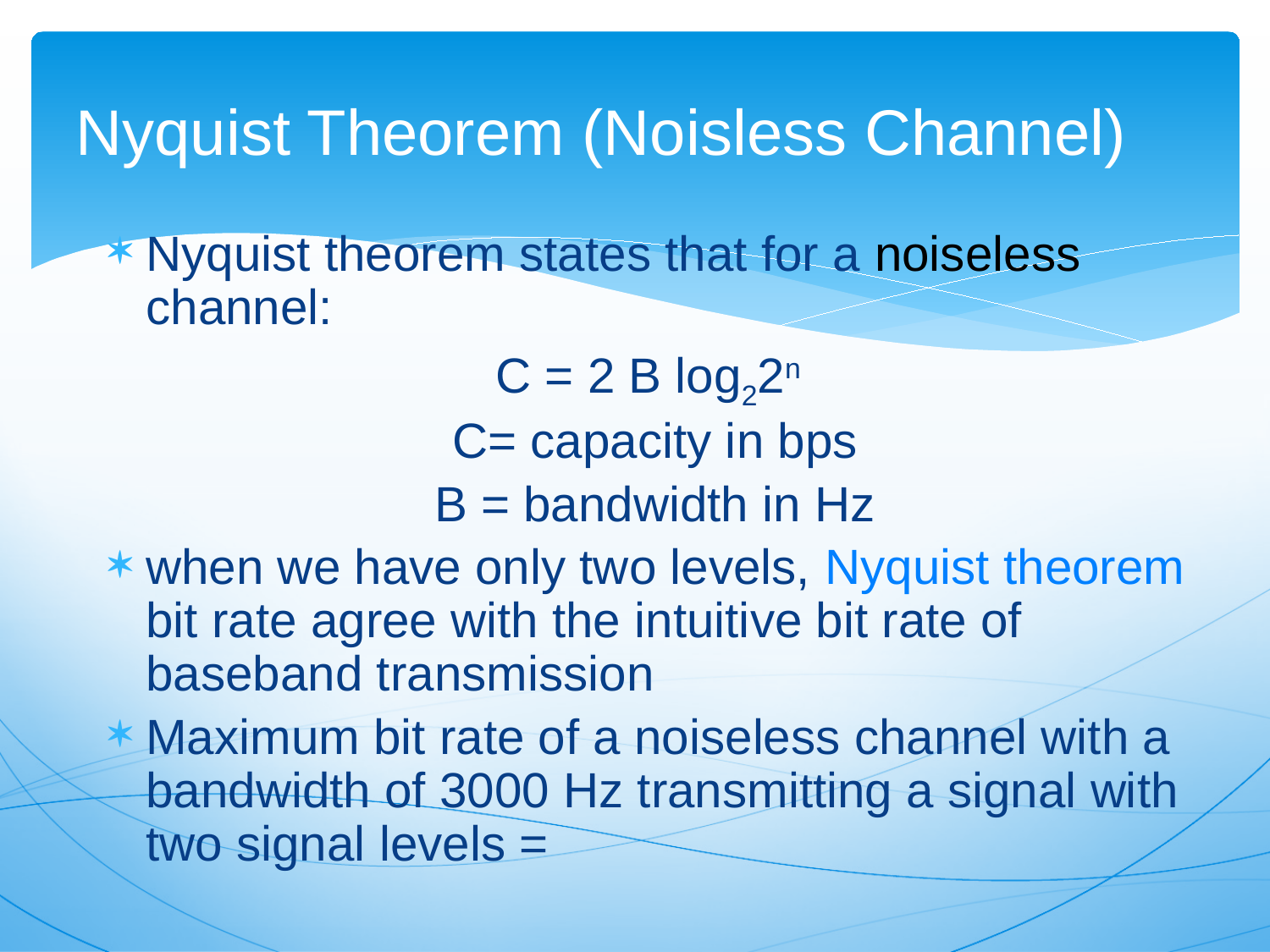

# Nyquist Theorem (Noisless Channel)
Nyquist theorem states that for a noiseless channel:
C = 2 B log22n
C= capacity in bps
B = bandwidth in Hz
when we have only two levels, Nyquist theorem bit rate agree with the intuitive bit rate of baseband transmission
Maximum bit rate of a noiseless channel with a bandwidth of 3000 Hz transmitting a signal with two signal levels =